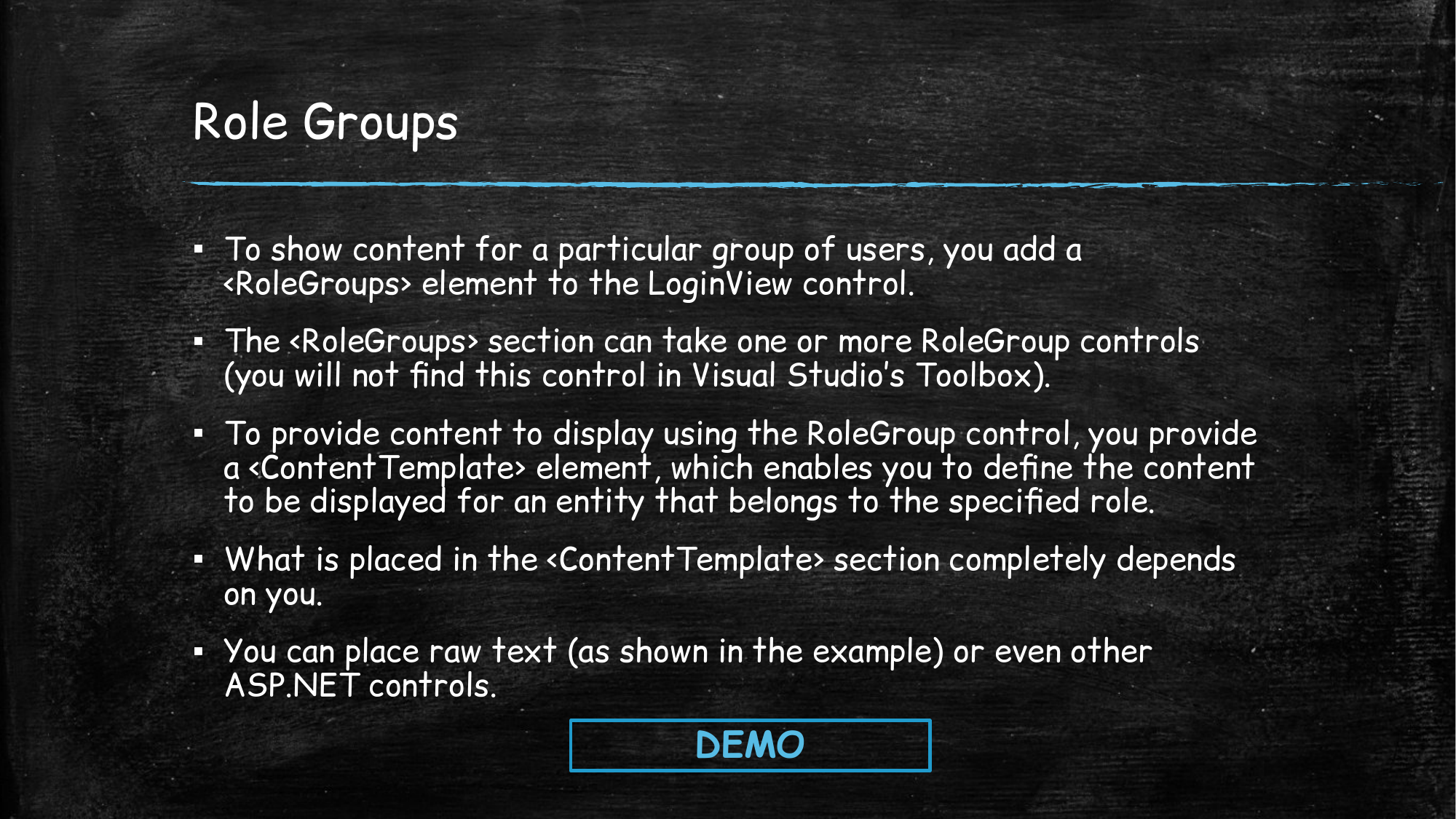

# Role Groups
To show content for a particular group of users, you add a <RoleGroups> element to the LoginView control.
The <RoleGroups> section can take one or more RoleGroup controls (you will not ﬁnd this control in Visual Studio’s Toolbox).
To provide content to display using the RoleGroup control, you provide a <ContentTemplate> element, which enables you to deﬁne the content to be displayed for an entity that belongs to the speciﬁed role.
What is placed in the <ContentTemplate> section completely depends on you.
You can place raw text (as shown in the example) or even other ASP.NET controls.
DEMO